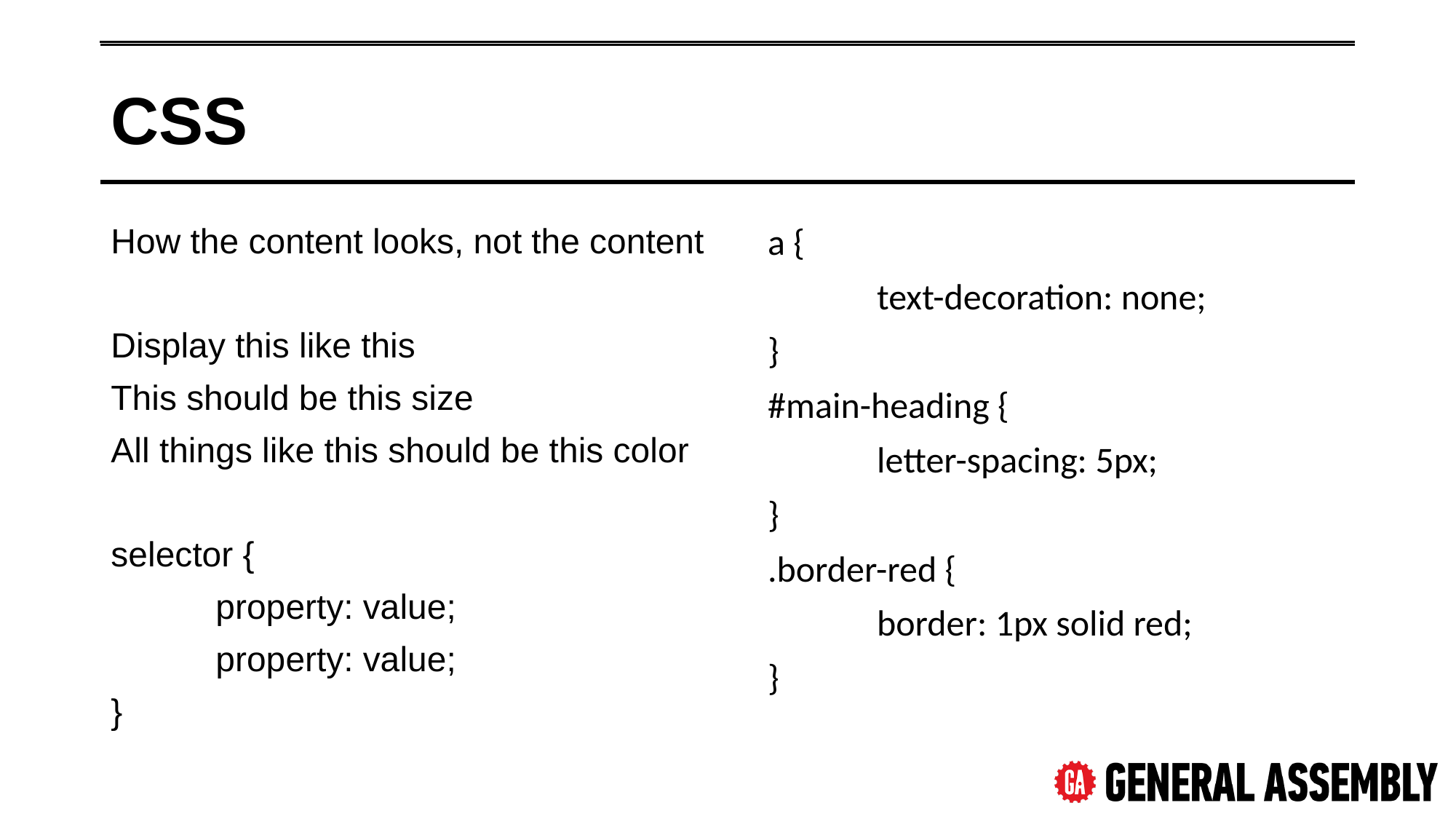

# CSS
How the content looks, not the content

Display this like this
This should be this size
All things like this should be this color

selector {
	property: value;
	property: value;
}

a {
	text-decoration: none;
}
#main-heading {
	letter-spacing: 5px;
}
.border-red {
	border: 1px solid red;
}